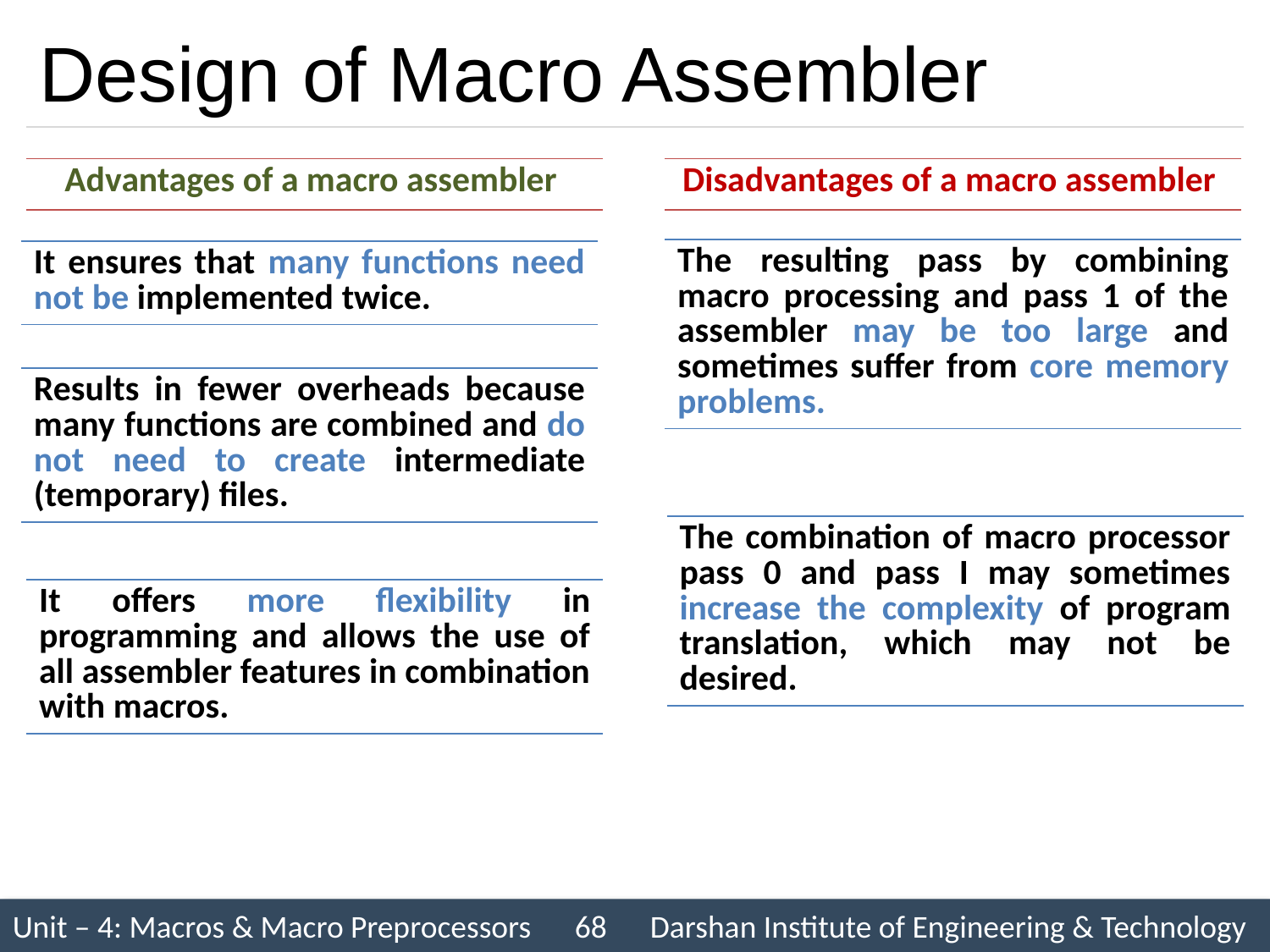

# Design of Macro Assembler
| Advantages of a macro assembler |
| --- |
| Disadvantages of a macro assembler |
| --- |
| The resulting pass by combining macro processing and pass 1 of the assembler may be too large and sometimes suffer from core memory problems. |
| --- |
| It ensures that many functions need not be implemented twice. |
| --- |
| Results in fewer overheads because many functions are combined and do not need to create intermediate (temporary) files. |
| --- |
| The combination of macro processor pass 0 and pass I may sometimes increase the complexity of program translation, which may not be desired. |
| --- |
| It offers more flexibility in programming and allows the use of all assembler features in combination with macros. |
| --- |